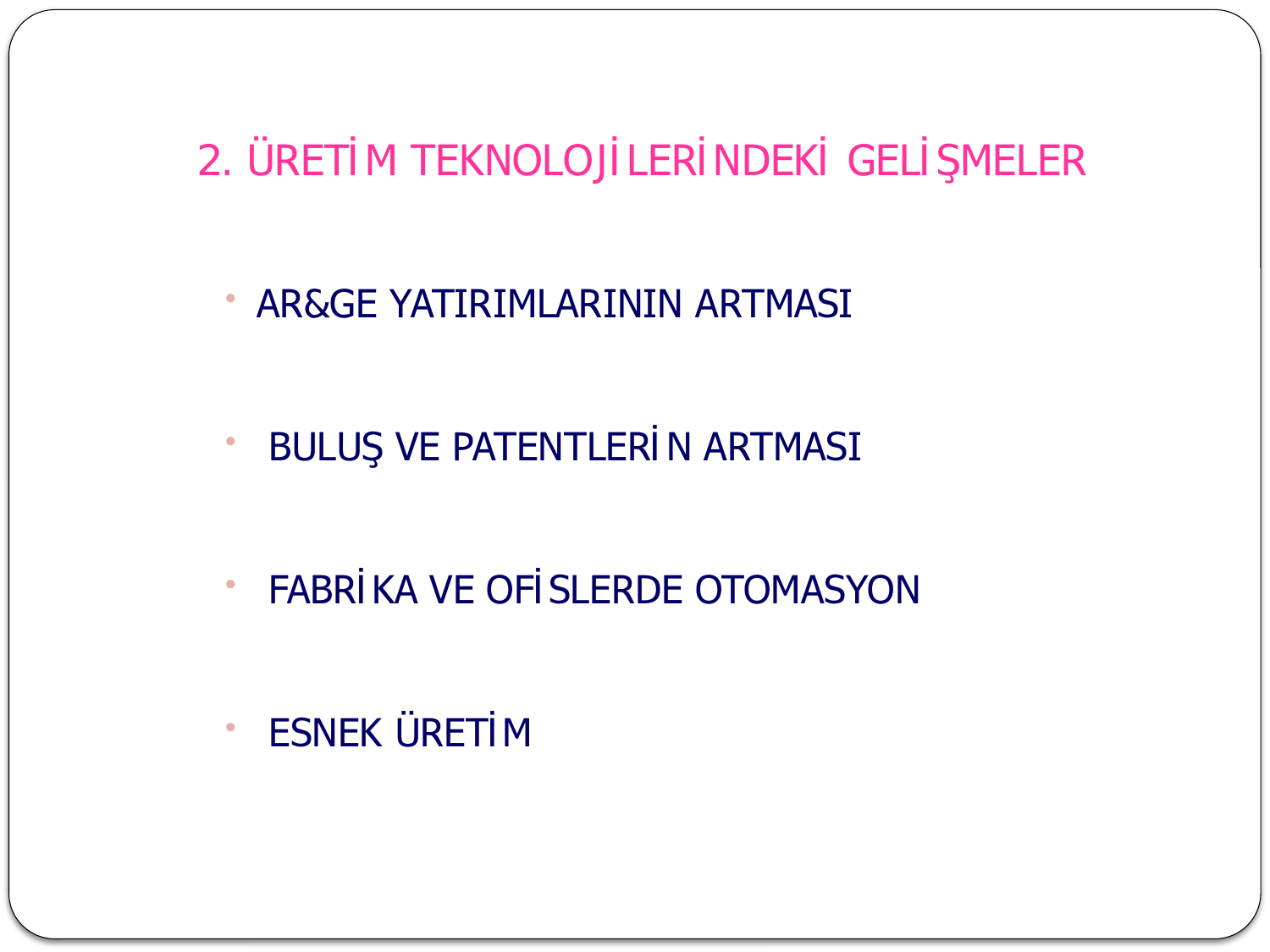

# 2. ÜRETİM TEKNOLOJİLERİNDEKİ GELİŞMELER

AR&GE YATIRIMLARININ ARTMASI

 BULUŞ VE PATENTLERİN ARTMASI

 FABRİKA VE OFİSLERDE OTOMASYON

 ESNEK ÜRETİM